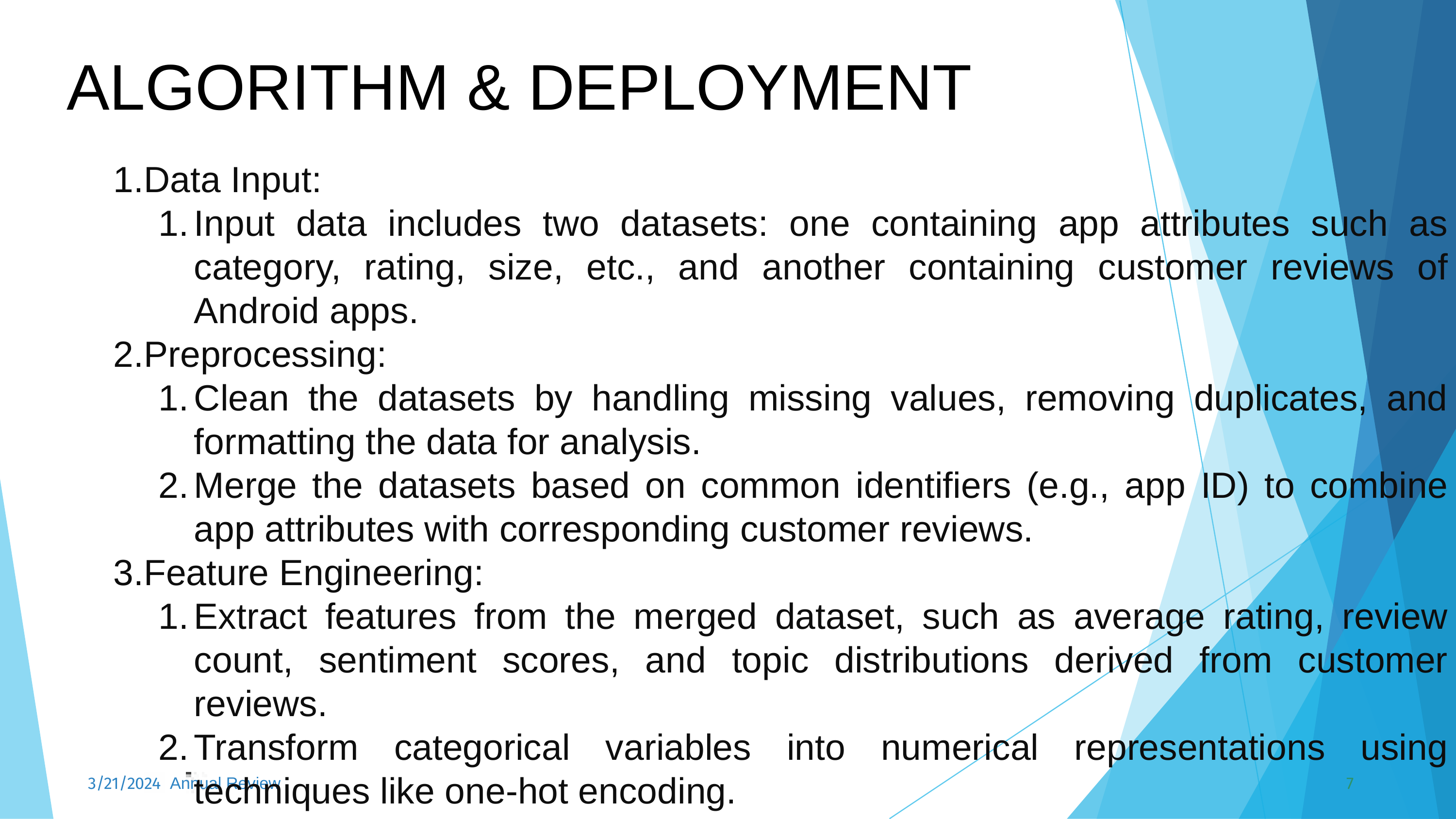

ALGORITHM & DEPLOYMENT
Data Input:
Input data includes two datasets: one containing app attributes such as category, rating, size, etc., and another containing customer reviews of Android apps.
Preprocessing:
Clean the datasets by handling missing values, removing duplicates, and formatting the data for analysis.
Merge the datasets based on common identifiers (e.g., app ID) to combine app attributes with corresponding customer reviews.
Feature Engineering:
Extract features from the merged dataset, such as average rating, review count, sentiment scores, and topic distributions derived from customer reviews.
Transform categorical variables into numerical representations using techniques like one-hot encoding.

3/21/2024  Annual Review
7